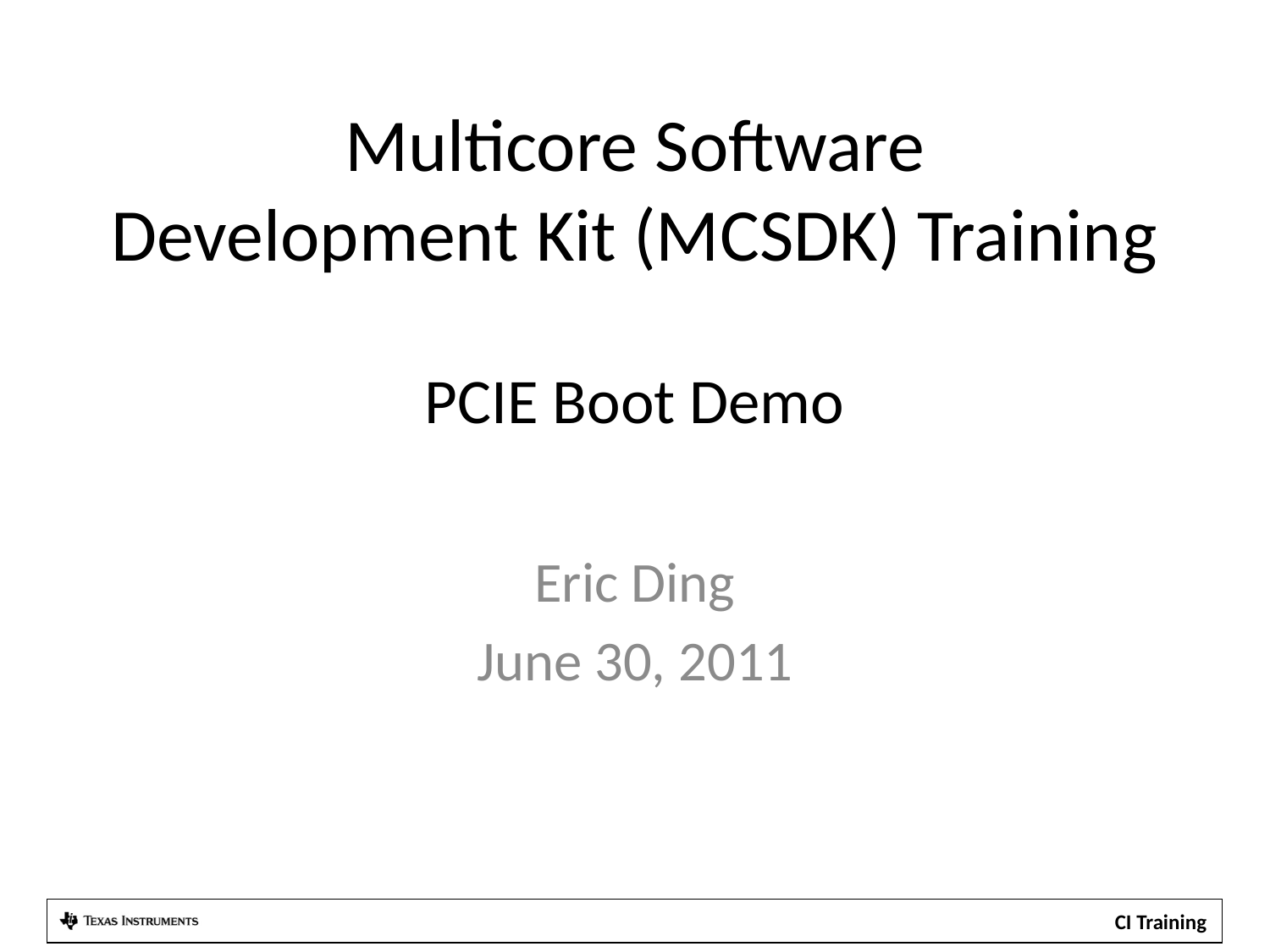

# PCIE Boot Demo
Eric Ding
June 30, 2011